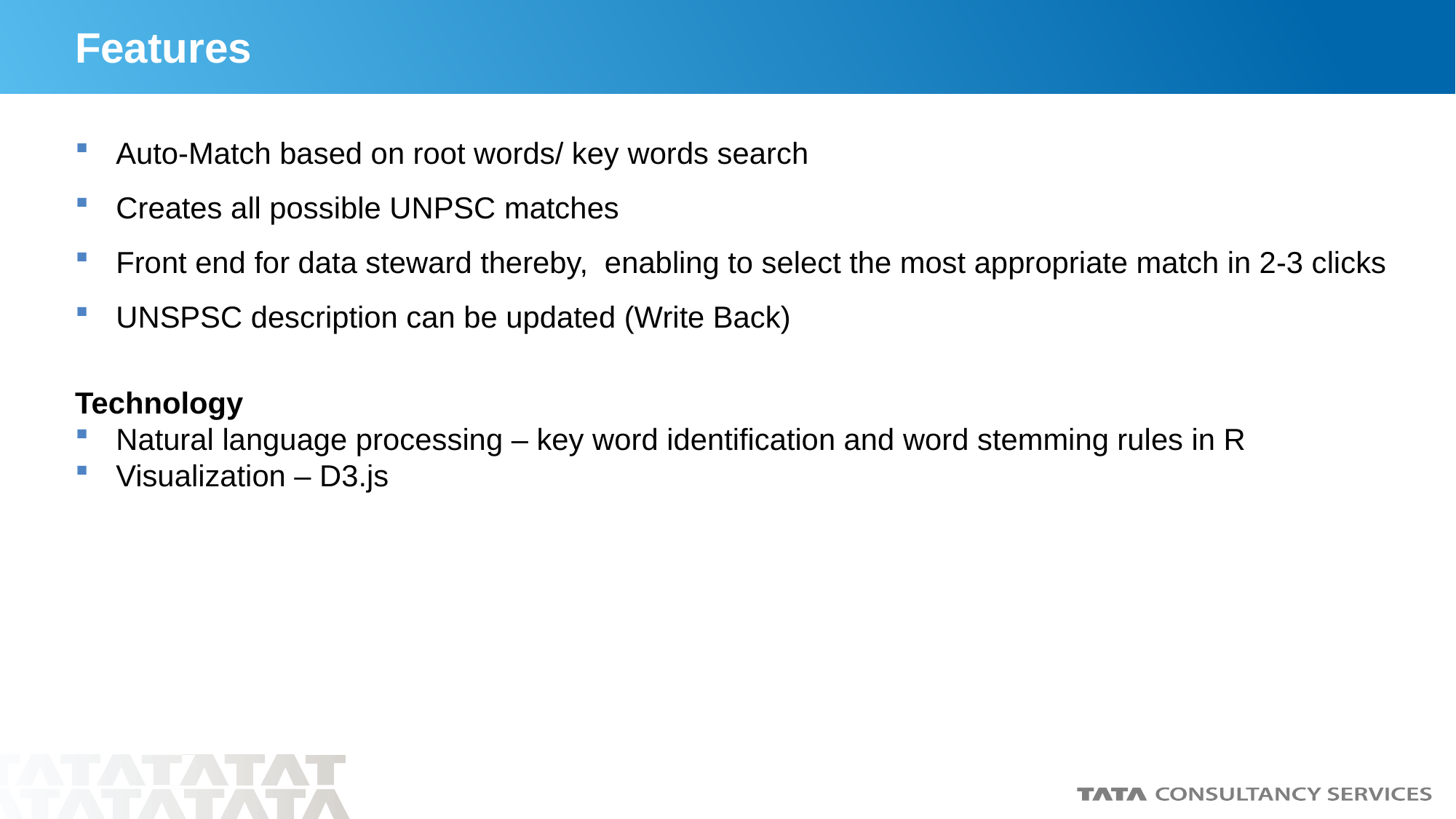

Features
Auto-Match based on root words/ key words search
Creates all possible UNPSC matches
Front end for data steward thereby,  enabling to select the most appropriate match in 2-3 clicks
UNSPSC description can be updated (Write Back)

Technology
Natural language processing – key word identification and word stemming rules in R
Visualization – D3.js